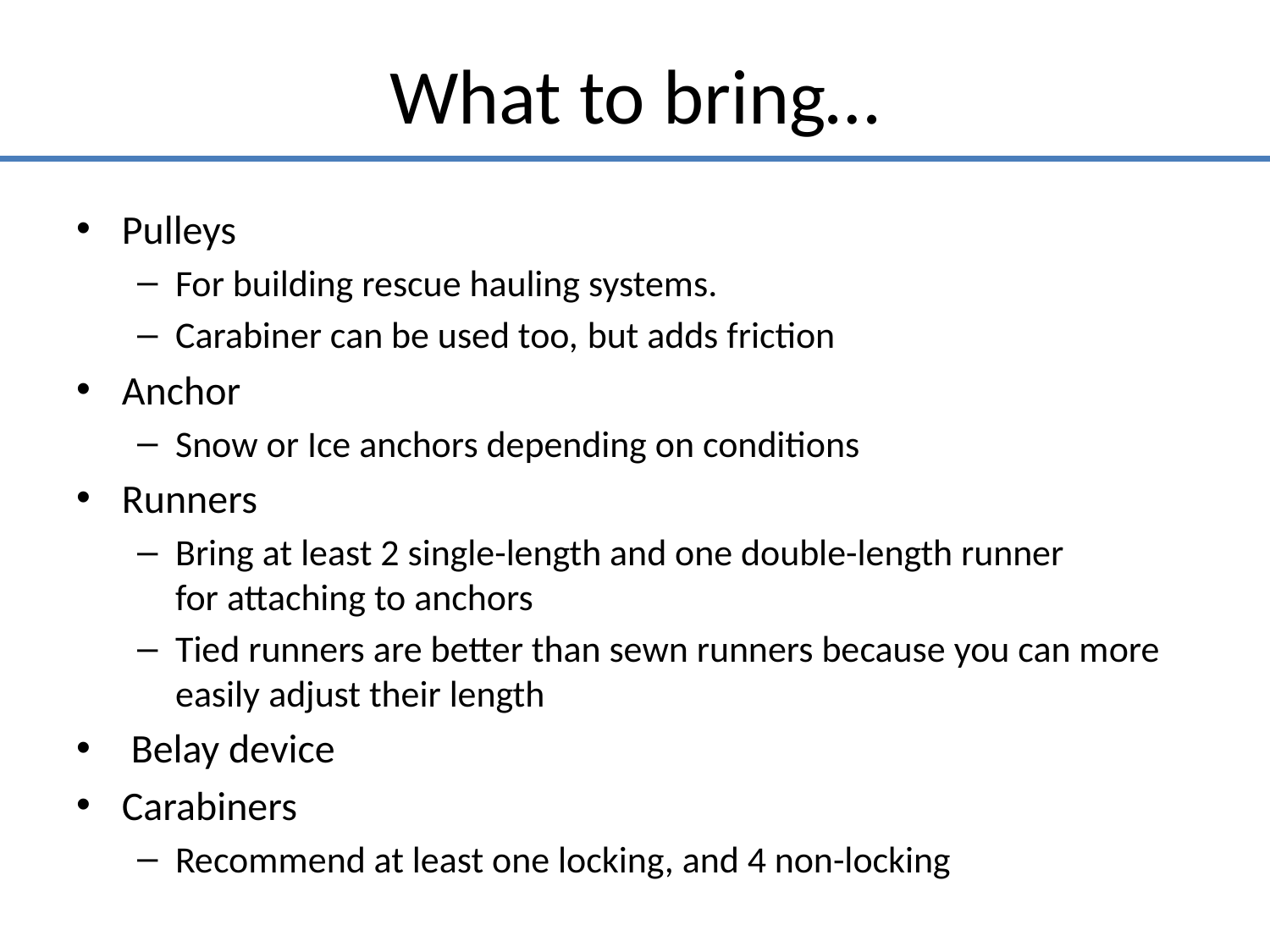

# What to bring…
Pulleys
For building rescue hauling systems.
Carabiner can be used too, but adds friction
Anchor
Snow or Ice anchors depending on conditions
Runners
Bring at least 2 single-length and one double-length runner for attaching to anchors
Tied runners are better than sewn runners because you can more easily adjust their length
 Belay device
Carabiners
Recommend at least one locking, and 4 non-locking